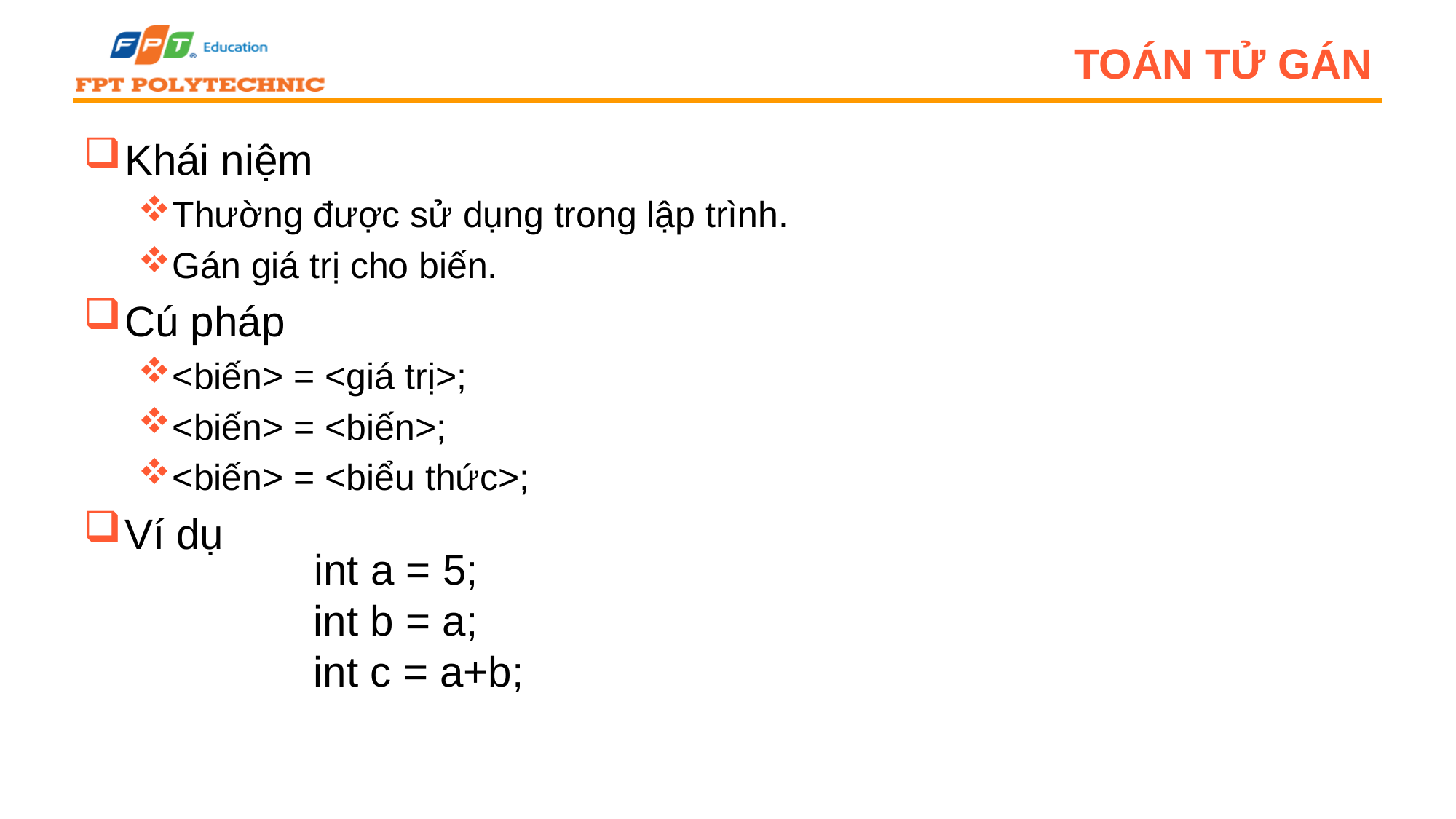

# TOÁN TỬ GÁN
Khái niệm
Thường được sử dụng trong lập trình.
Gán giá trị cho biến.
Cú pháp
<biến> = <giá trị>;
<biến> = <biến>;
<biến> = <biểu thức>;
Ví dụ

  int a = 5;
 int b = a;
 int c = a+b;